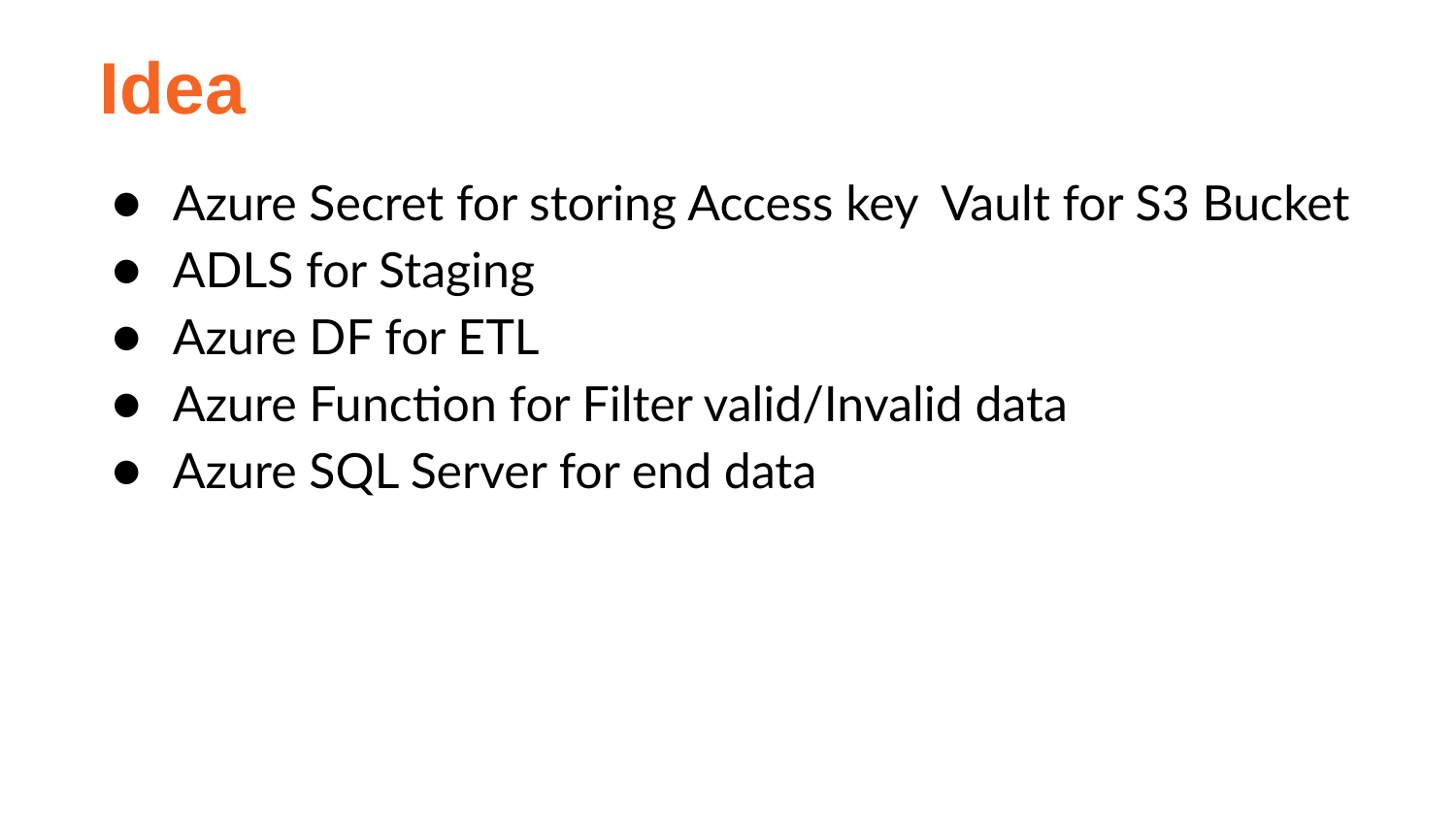

Idea
Azure Secret for storing Access key  Vault for S3 Bucket
ADLS for Staging
Azure DF for ETL
Azure Function for Filter valid/Invalid data
Azure SQL Server for end data